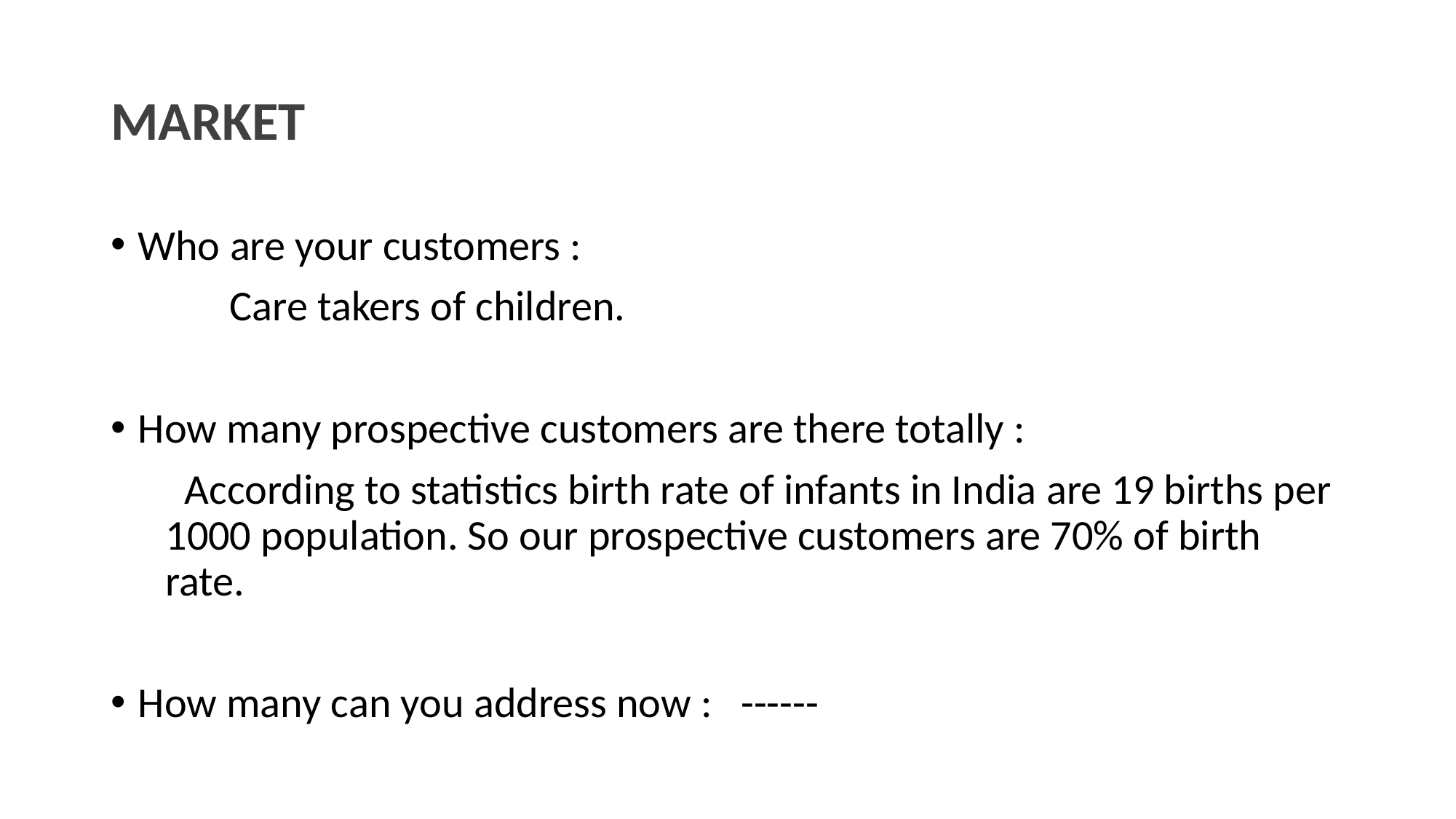

MARKET
Who are your customers :
	 Care takers of children.

How many prospective customers are there totally :
  According to statistics birth rate of infants in India are 19 births per 1000 population. So our prospective customers are 70% of birth  rate.

How many can you address now :   ------